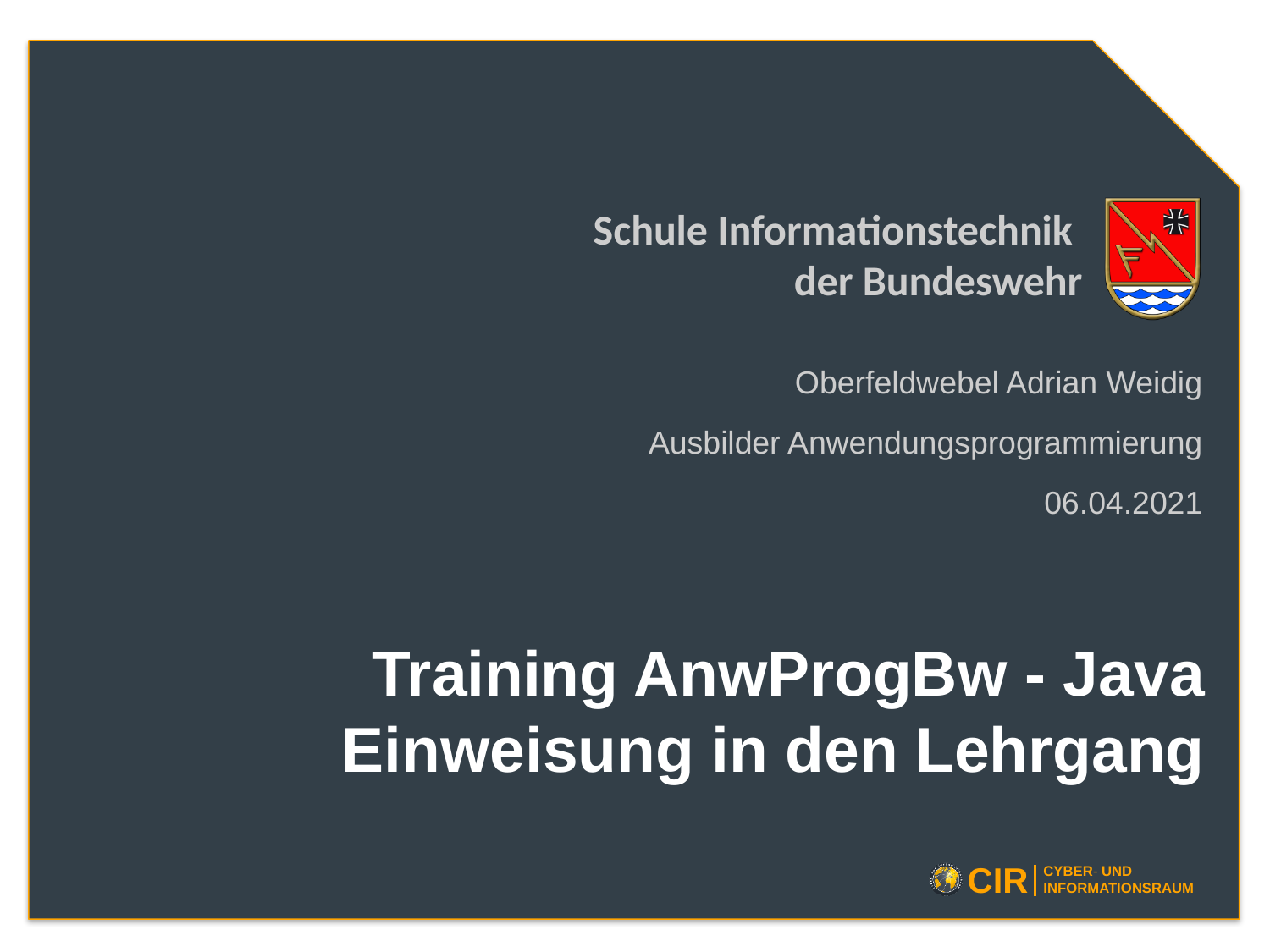

Oberfeldwebel Adrian Weidig
Ausbilder Anwendungsprogrammierung
06.04.2021
# Training AnwProgBw - Java Einweisung in den Lehrgang